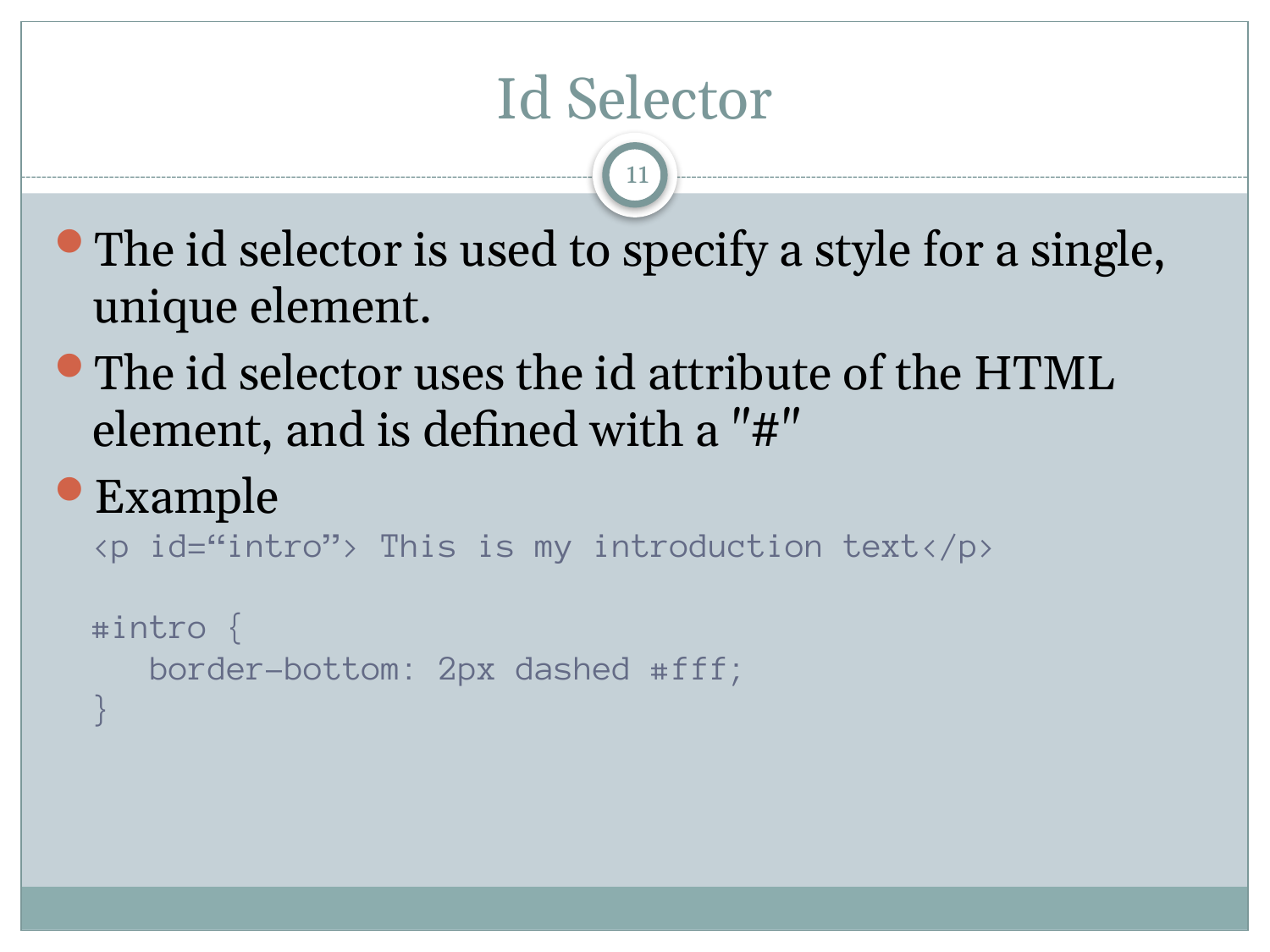

# Id Selector
11
The id selector is used to specify a style for a single, unique element.
The id selector uses the id attribute of the HTML element, and is defined with a "#"
Example
<p id=“intro”> This is my introduction text</p>

#intro {
   border-bottom: 2px dashed #fff;
}